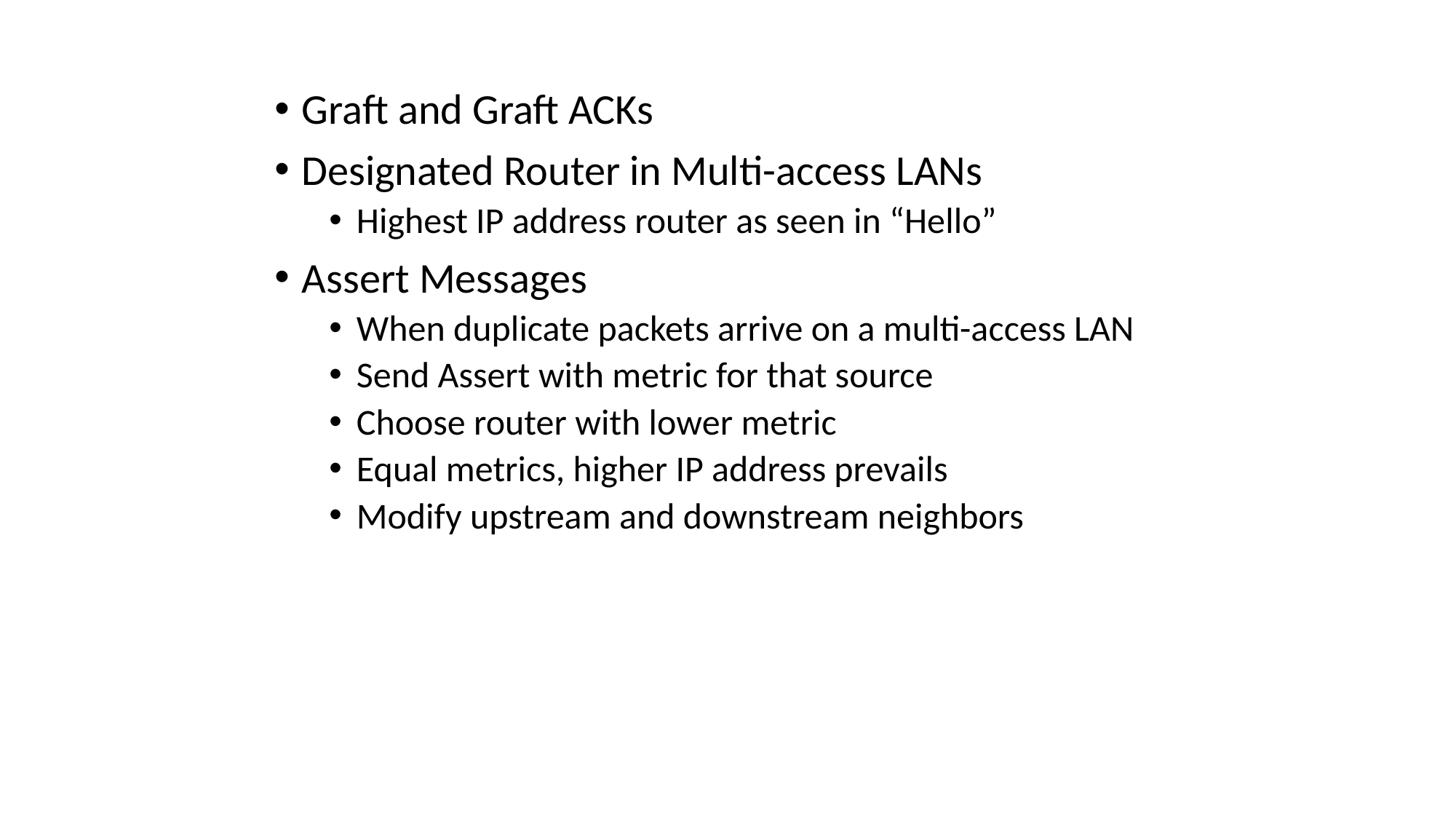

Graft and Graft ACKs
Designated Router in Multi-access LANs
Highest IP address router as seen in “Hello”
Assert Messages
When duplicate packets arrive on a multi-access LAN
Send Assert with metric for that source
Choose router with lower metric
Equal metrics, higher IP address prevails
Modify upstream and downstream neighbors